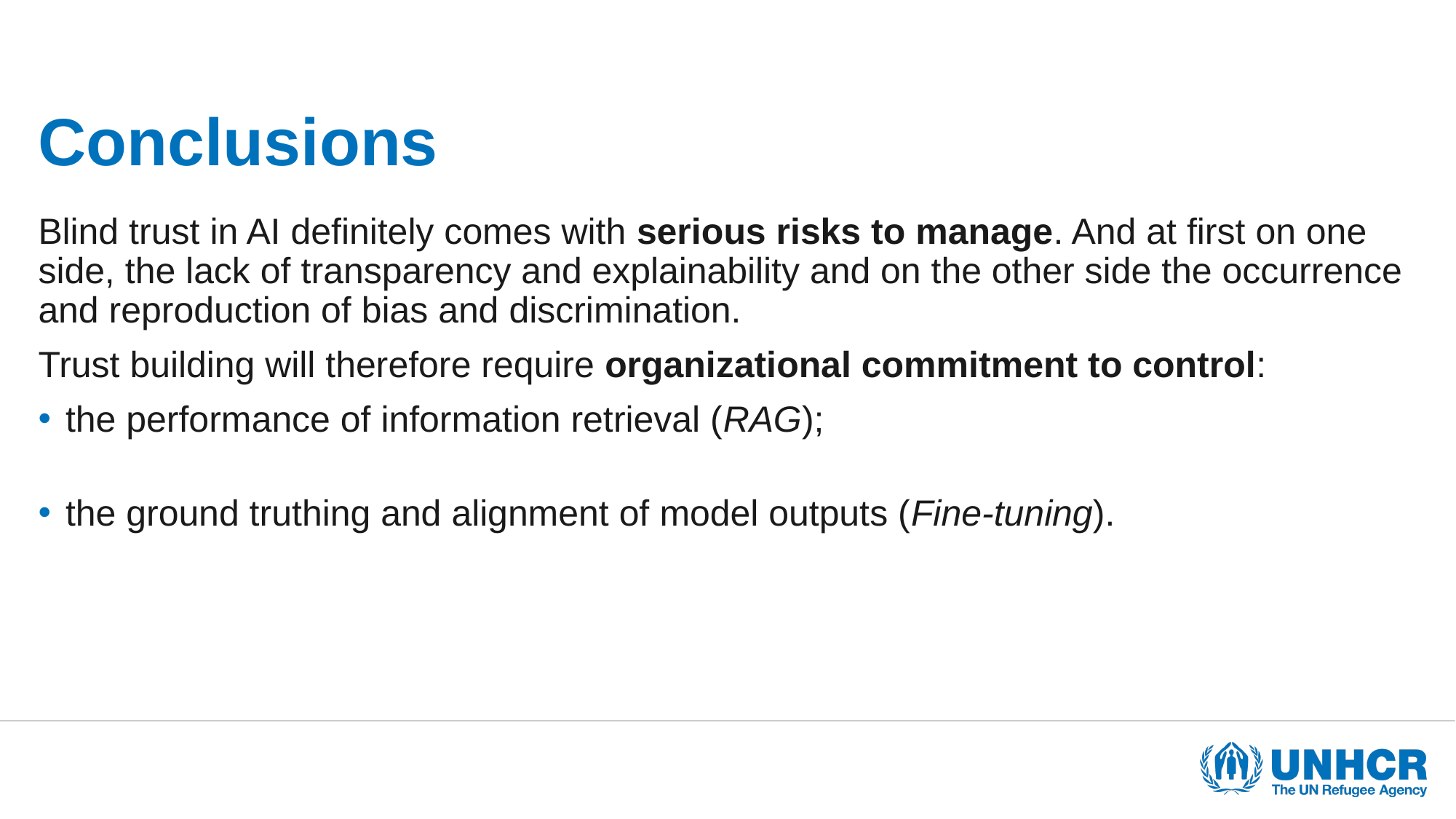

# Conclusions
Blind trust in AI definitely comes with serious risks to manage. And at first on one side, the lack of transparency and explainability and on the other side the occurrence and reproduction of bias and discrimination.
Trust building will therefore require organizational commitment to control:
the performance of information retrieval (RAG);
the ground truthing and alignment of model outputs (Fine-tuning).